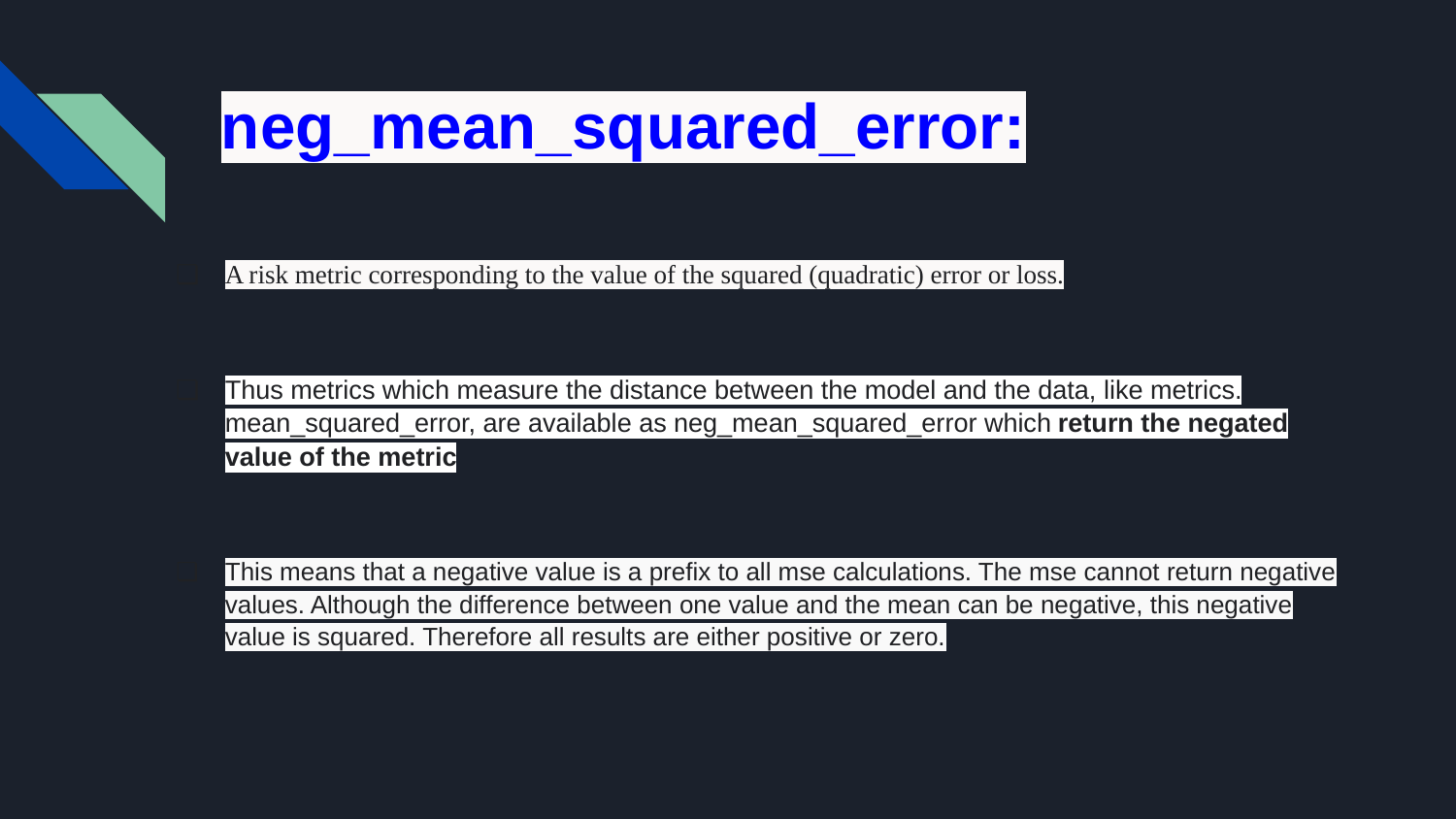

# neg_mean_squared_error:

A risk metric corresponding to the value of the squared (quadratic) error or loss.

Thus metrics which measure the distance between the model and the data, like metrics. mean_squared_error, are available as neg_mean_squared_error which return the negated value of the metric

This means that a negative value is a prefix to all mse calculations. The mse cannot return negative values. Although the difference between one value and the mean can be negative, this negative value is squared. Therefore all results are either positive or zero.